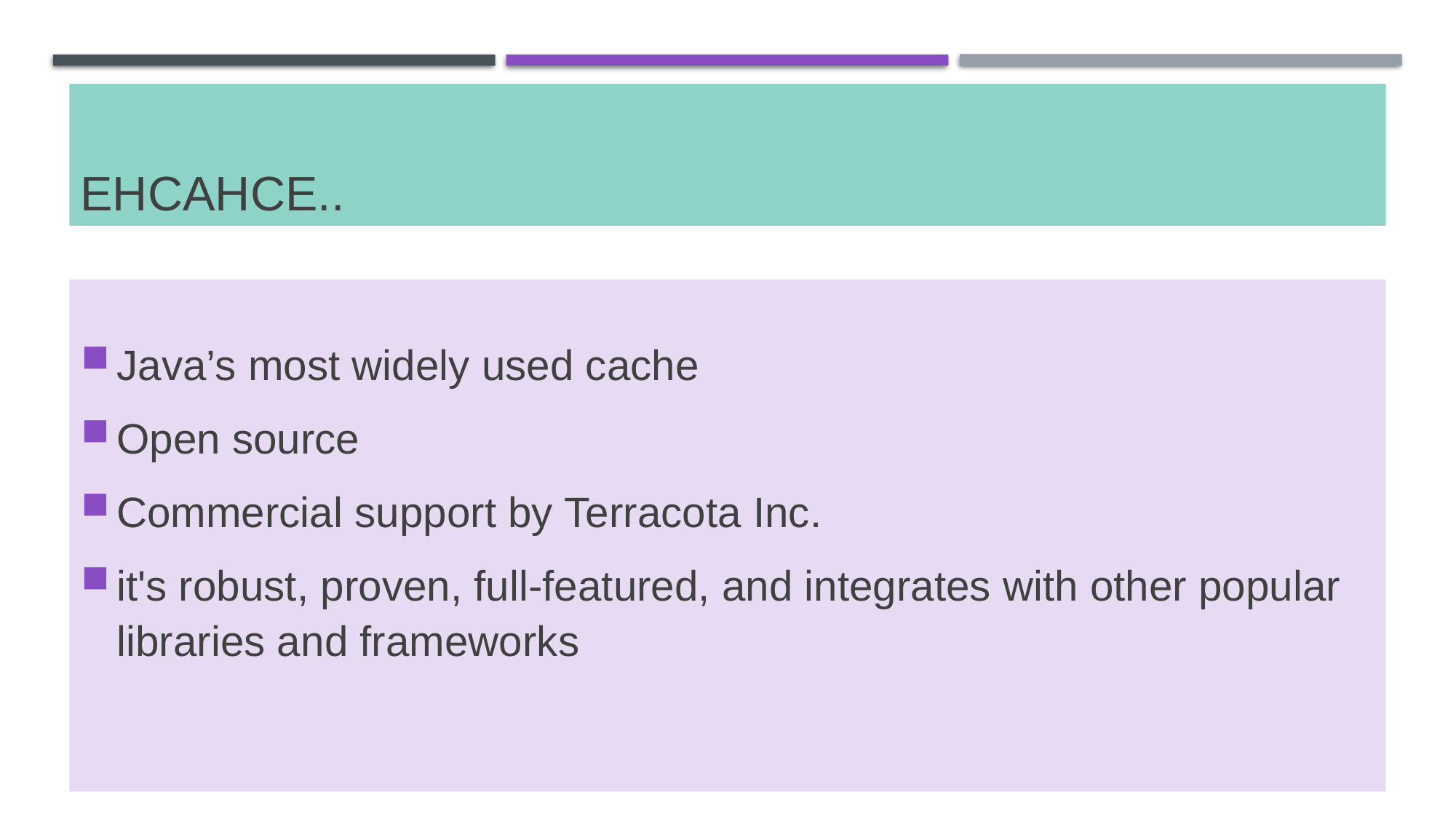

# Ehcahce..
Java’s most widely used cache
Open source
Commercial support by Terracota Inc.
it's robust, proven, full-featured, and integrates with other popular libraries and frameworks